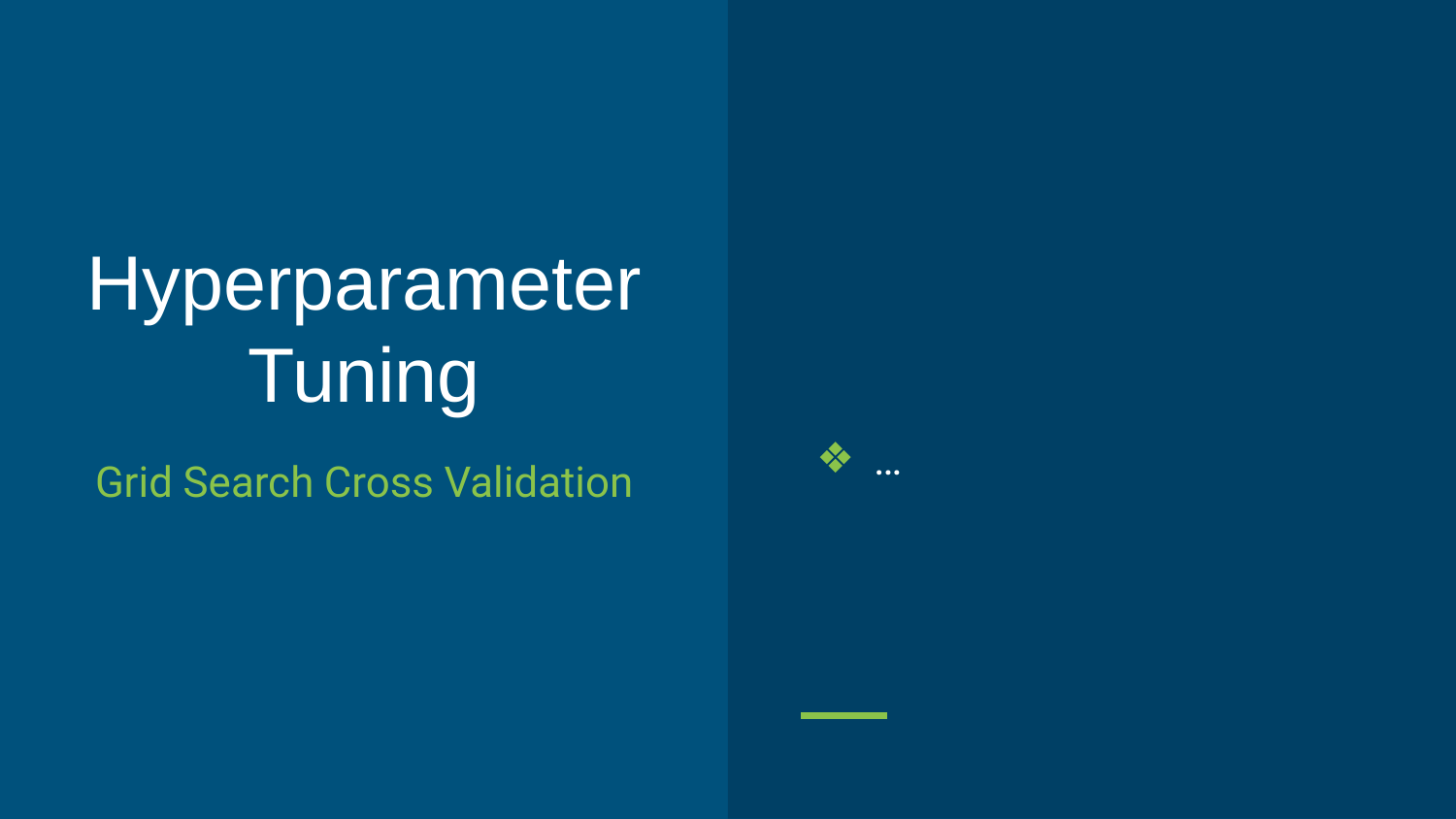

…
# Hyperparameter Tuning
Grid Search Cross Validation